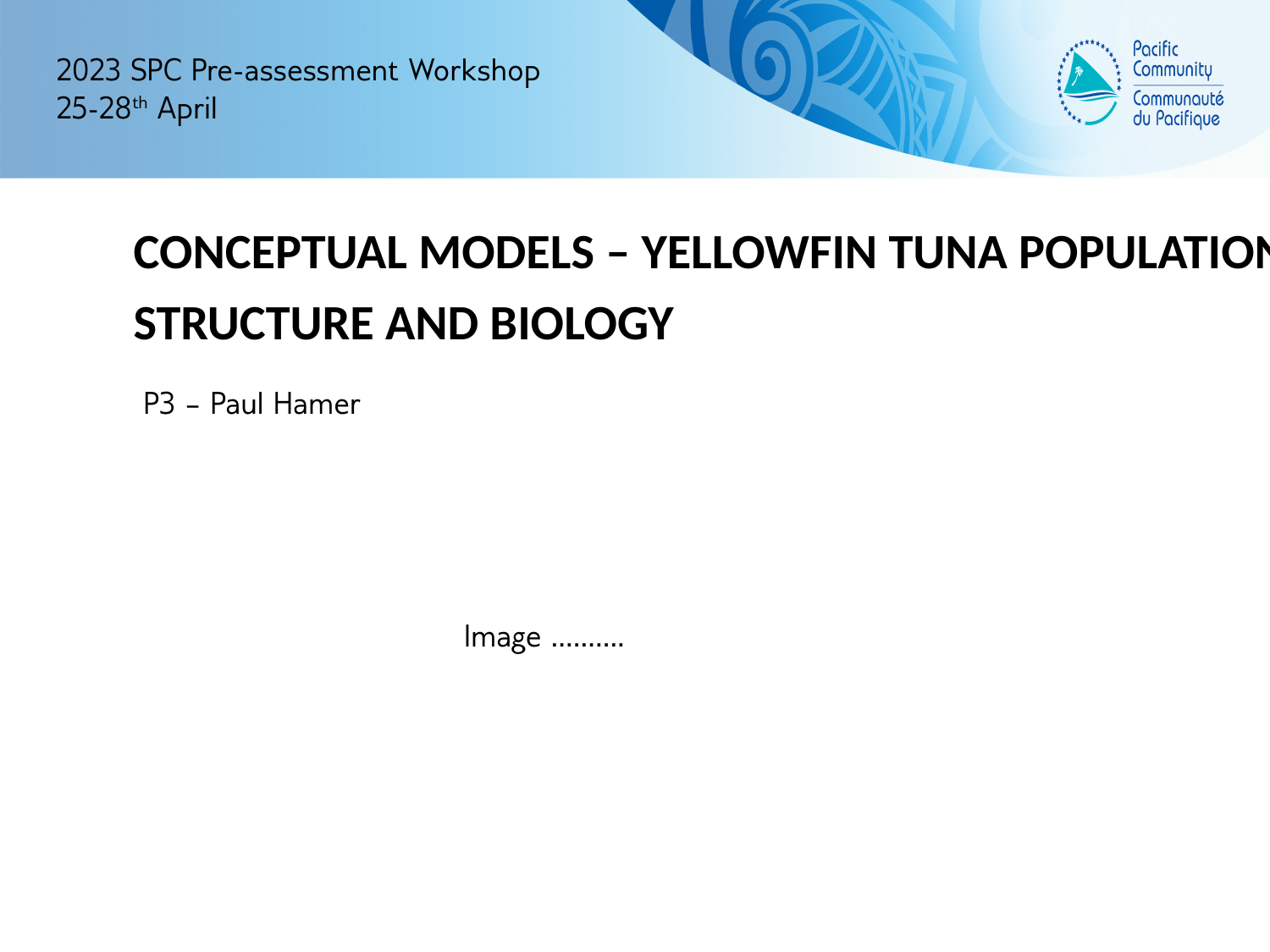

2023 SPC Pre-assessment Workshop
25-28th April
Conceptual models – Yellowfin tuna population structure and Biology

P3 – Paul Hamer
Image ……….